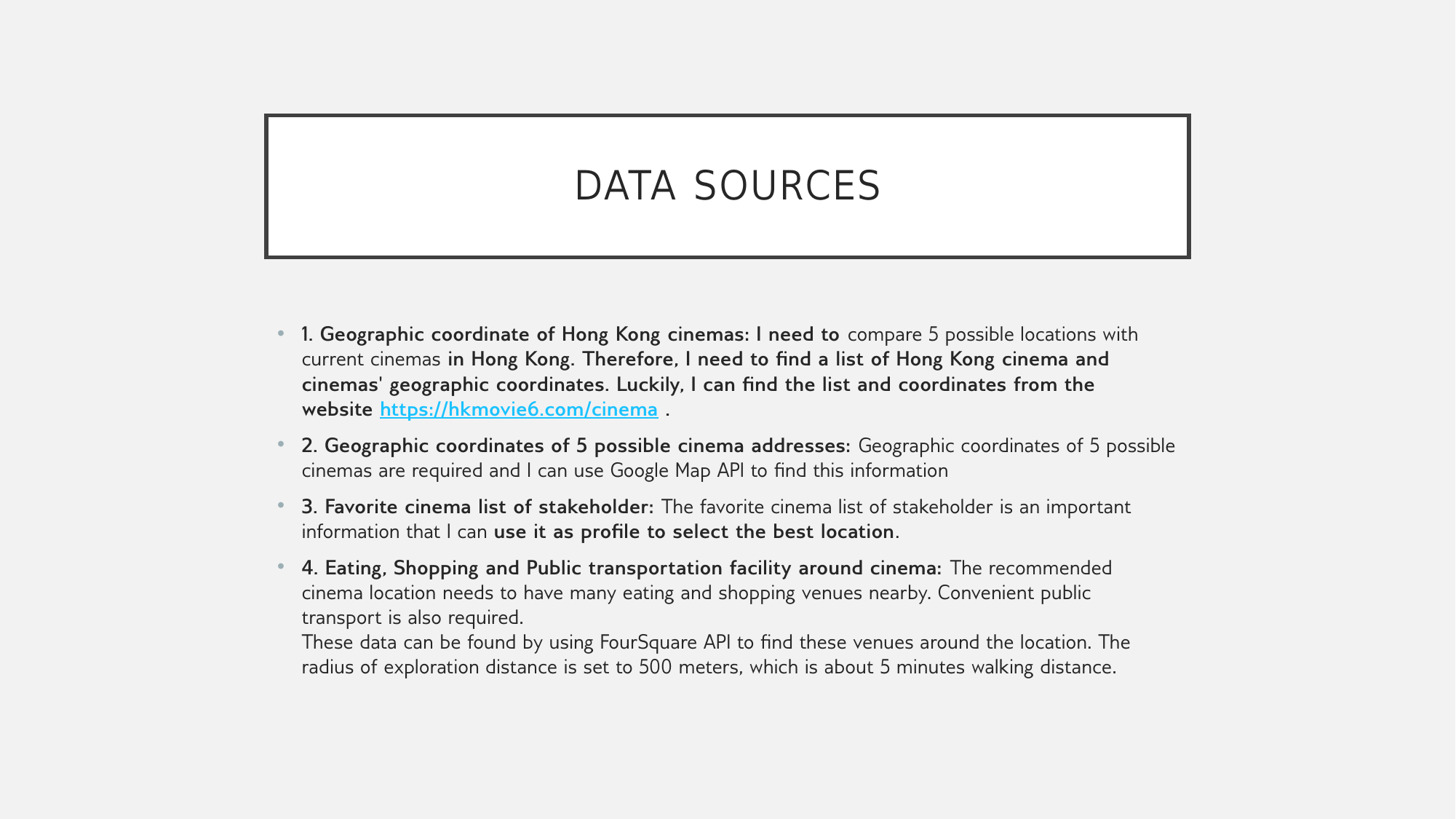

# Data SOURCES
1. Geographic coordinate of Hong Kong cinemas: I need to compare 5 possible locations with current cinemas in Hong Kong. Therefore, I need to find a list of Hong Kong cinema and cinemas' geographic coordinates. Luckily, I can find the list and coordinates from the website https://hkmovie6.com/cinema .
2. Geographic coordinates of 5 possible cinema addresses: Geographic coordinates of 5 possible cinemas are required and I can use Google Map API to find this information
3. Favorite cinema list of stakeholder: The favorite cinema list of stakeholder is an important information that I can use it as profile to select the best location.
4. Eating, Shopping and Public transportation facility around cinema: The recommended cinema location needs to have many eating and shopping venues nearby. Convenient public transport is also required.
These data can be found by using FourSquare API to find these venues around the location. The radius of exploration distance is set to 500 meters, which is about 5 minutes walking distance.